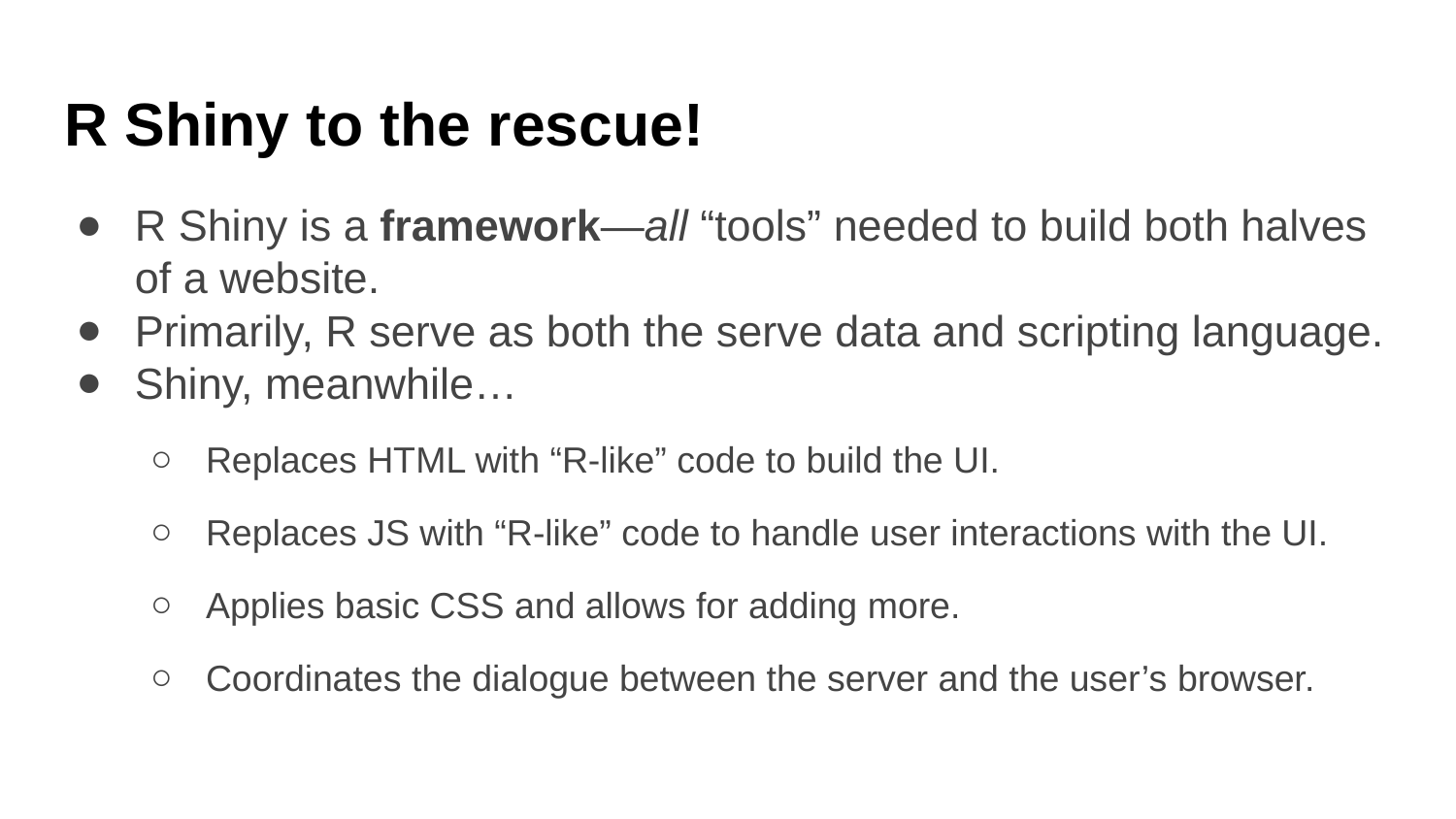

# R Shiny to the rescue!
R Shiny is a framework—all “tools” needed to build both halves of a website.
Primarily, R serve as both the serve data and scripting language.
Shiny, meanwhile…
Replaces HTML with “R-like” code to build the UI.
Replaces JS with “R-like” code to handle user interactions with the UI.
Applies basic CSS and allows for adding more.
Coordinates the dialogue between the server and the user’s browser.